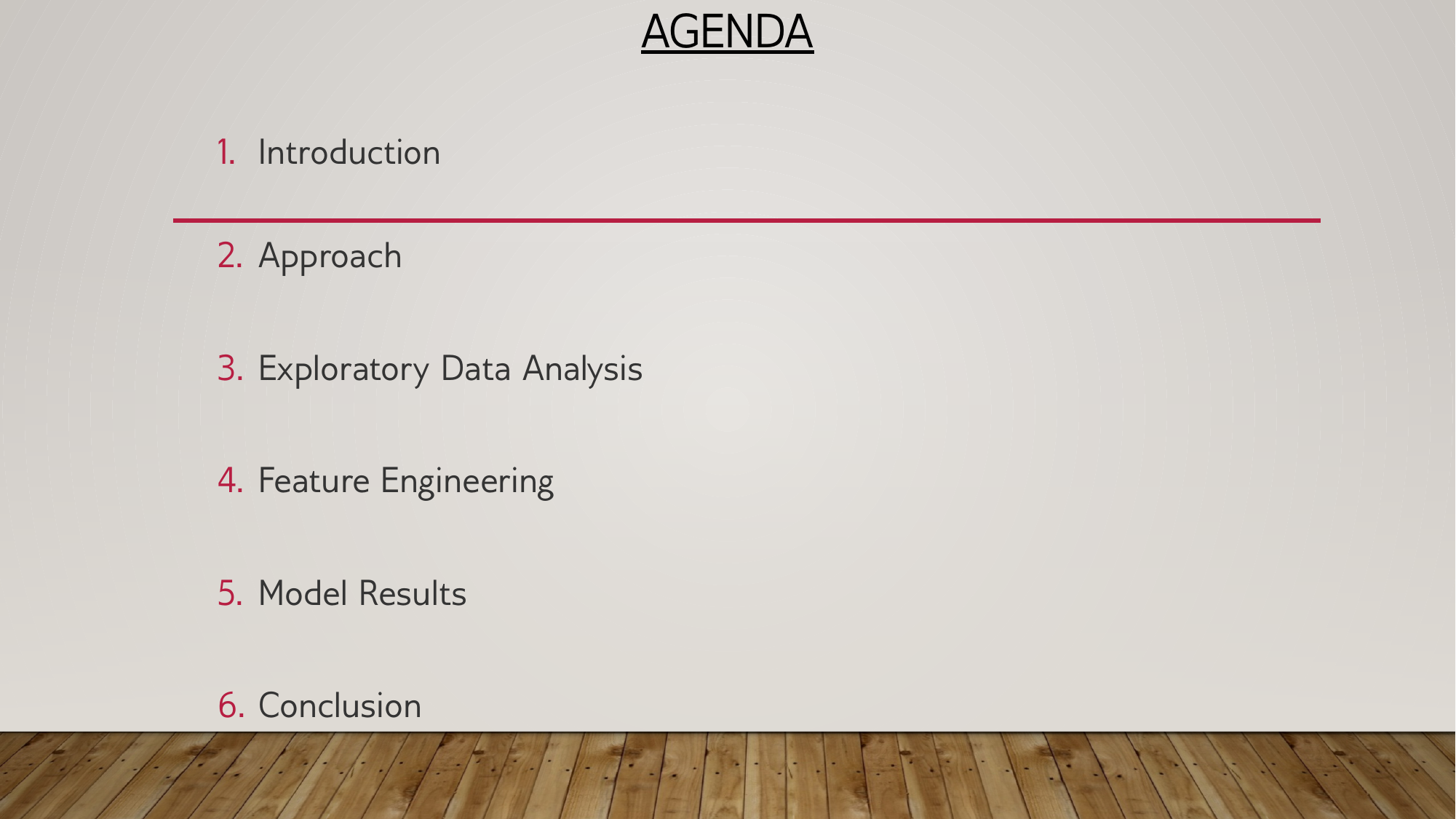

# AGENDA
Introduction
Approach
Exploratory Data Analysis
Feature Engineering
Model Results
Conclusion